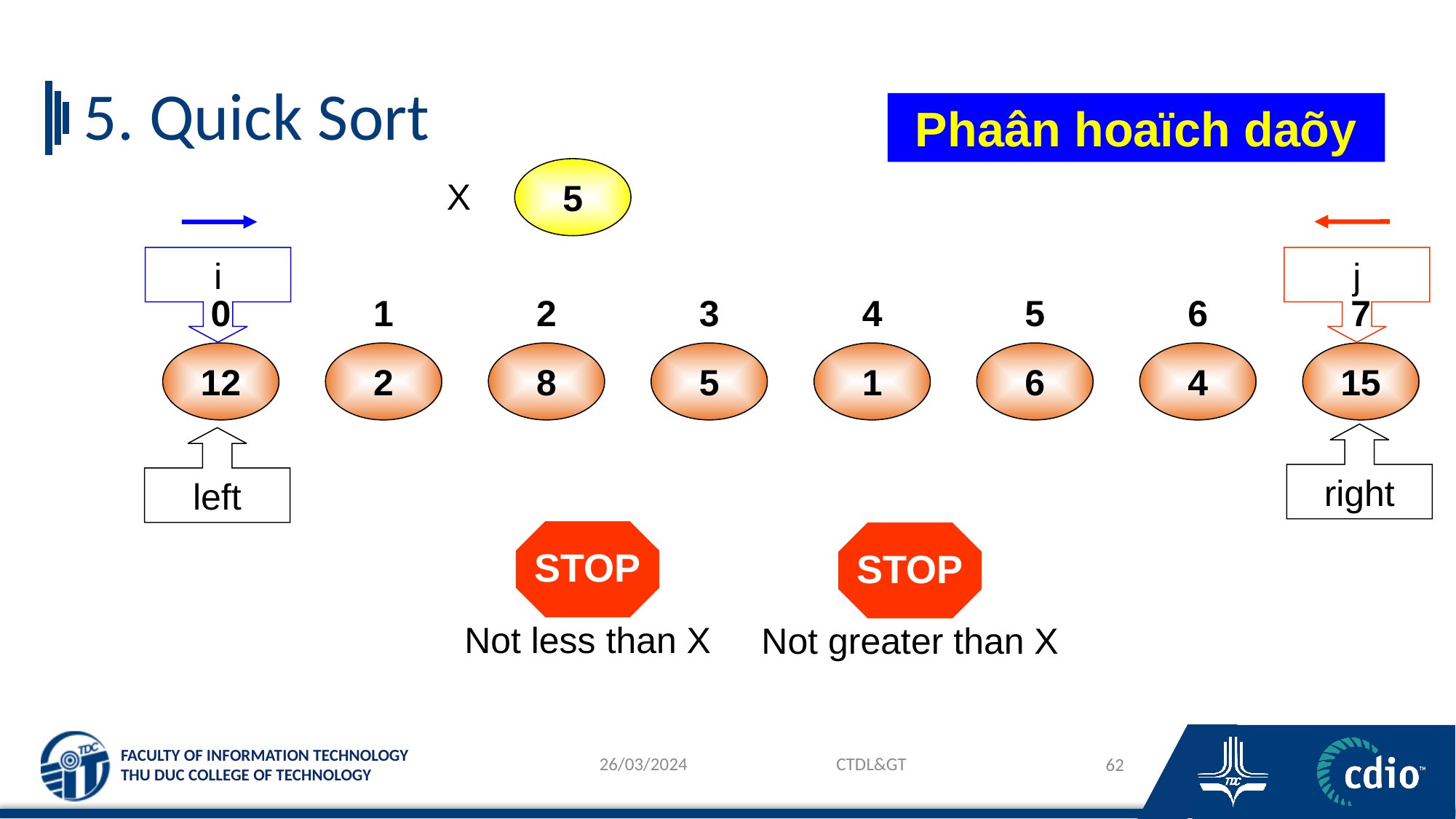

# 5. Quick Sort
Phaân hoaïch daõy
5
X

j

i
0
1
2
3
4
5
6
7
12
2
8
5
1
6
4
15
right
left
STOP
Not less than X
STOP
Not greater than X
26/03/2024
CTDL&GT
62